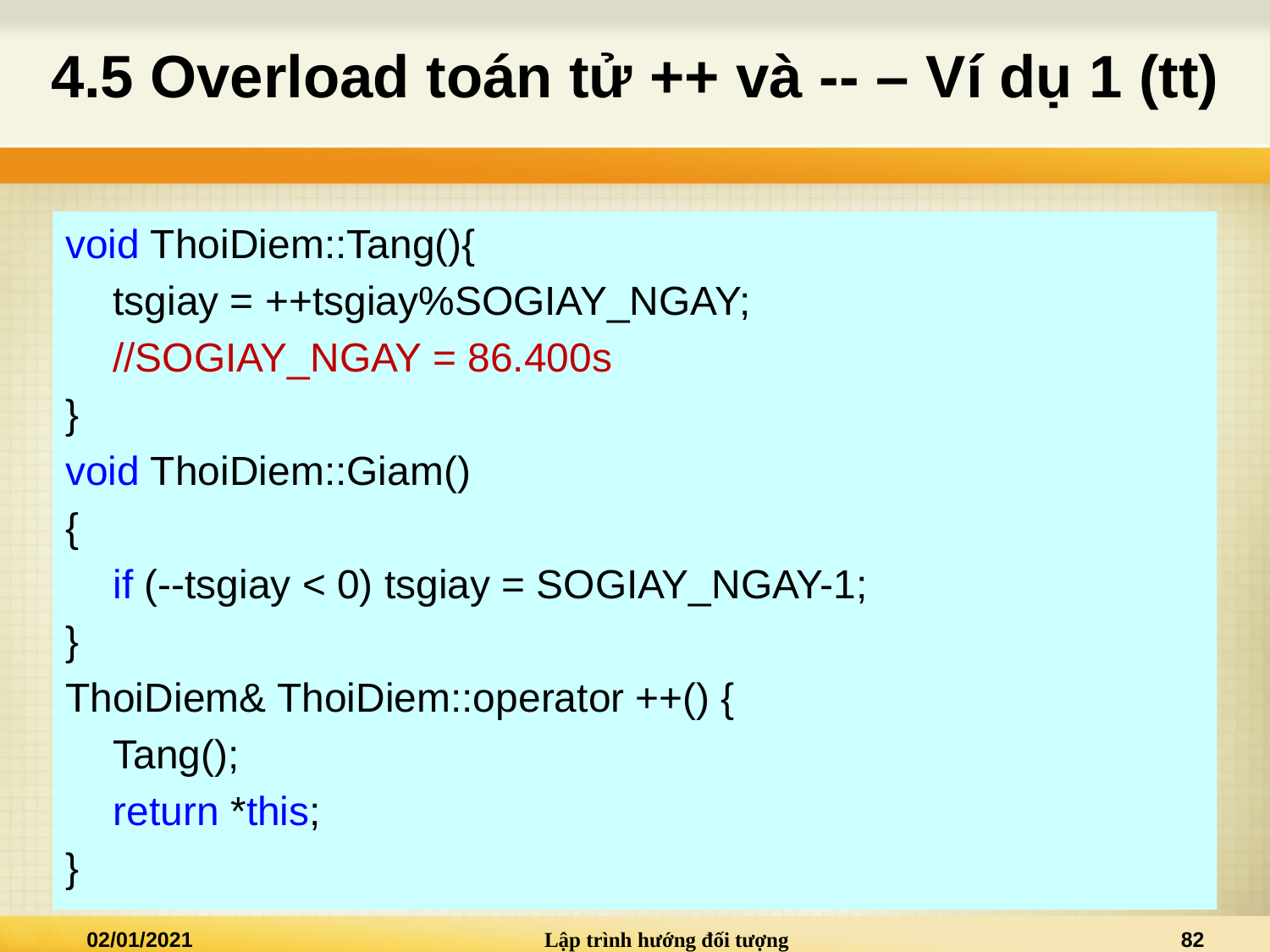

# 4.5 Overload toán tử ++ và -- – Ví dụ 1 (tt)
void ThoiDiem::Tang(){
	tsgiay = ++tsgiay%SOGIAY_NGAY;
	//SOGIAY_NGAY = 86.400s
}
void ThoiDiem::Giam()
{
	if (--tsgiay < 0) tsgiay = SOGIAY_NGAY-1;
}
ThoiDiem& ThoiDiem::operator ++() {
	Tang();
	return *this;
}
02/01/2021
Lập trình hướng đối tượng
82